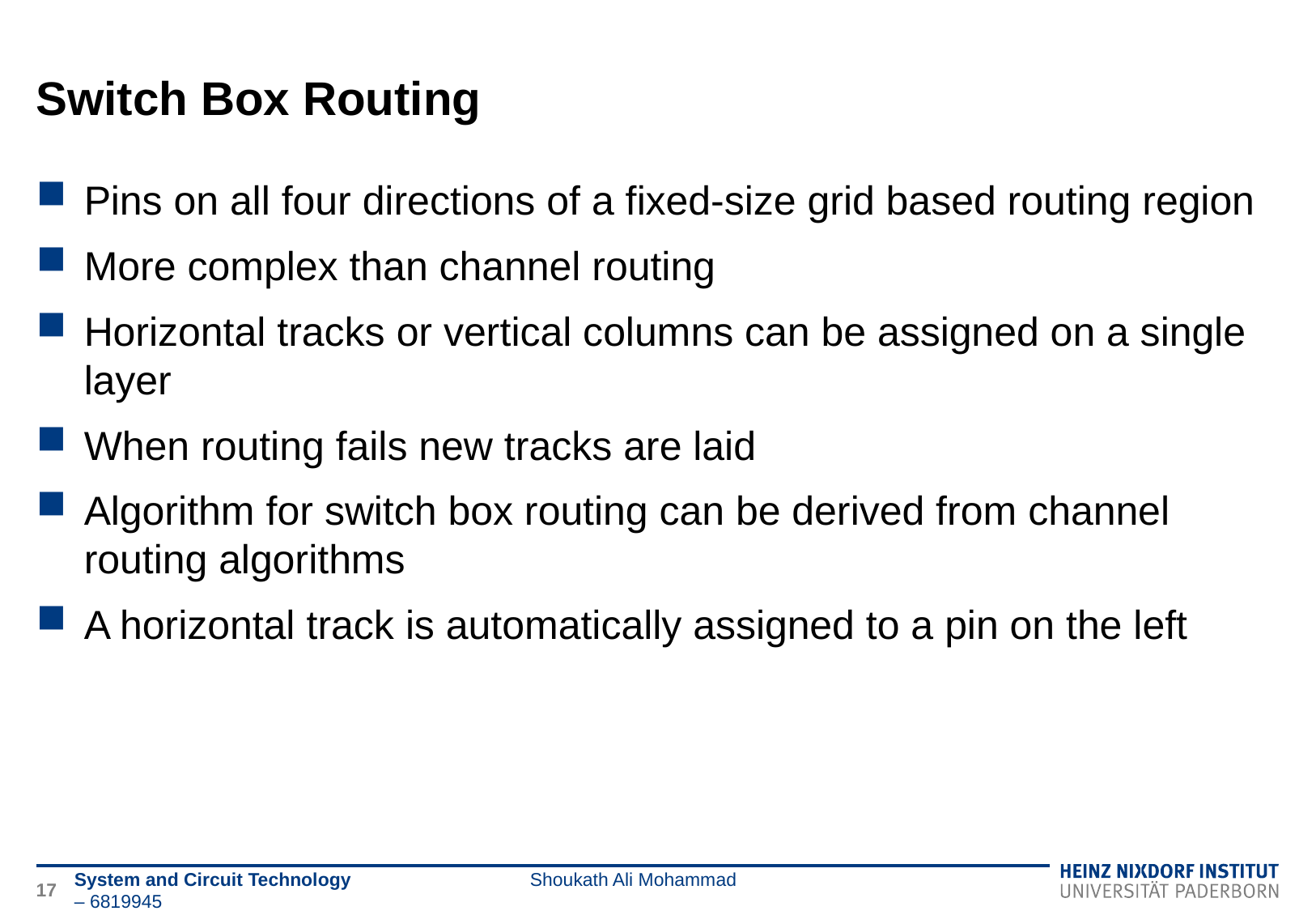

# Switch Box Routing
Pins on all four directions of a fixed-size grid based routing region
More complex than channel routing
Horizontal tracks or vertical columns can be assigned on a single layer
When routing fails new tracks are laid
Algorithm for switch box routing can be derived from channel routing algorithms
A horizontal track is automatically assigned to a pin on the left
17
System and Circuit Technology                                  Shoukath Ali Mohammad – 6819945